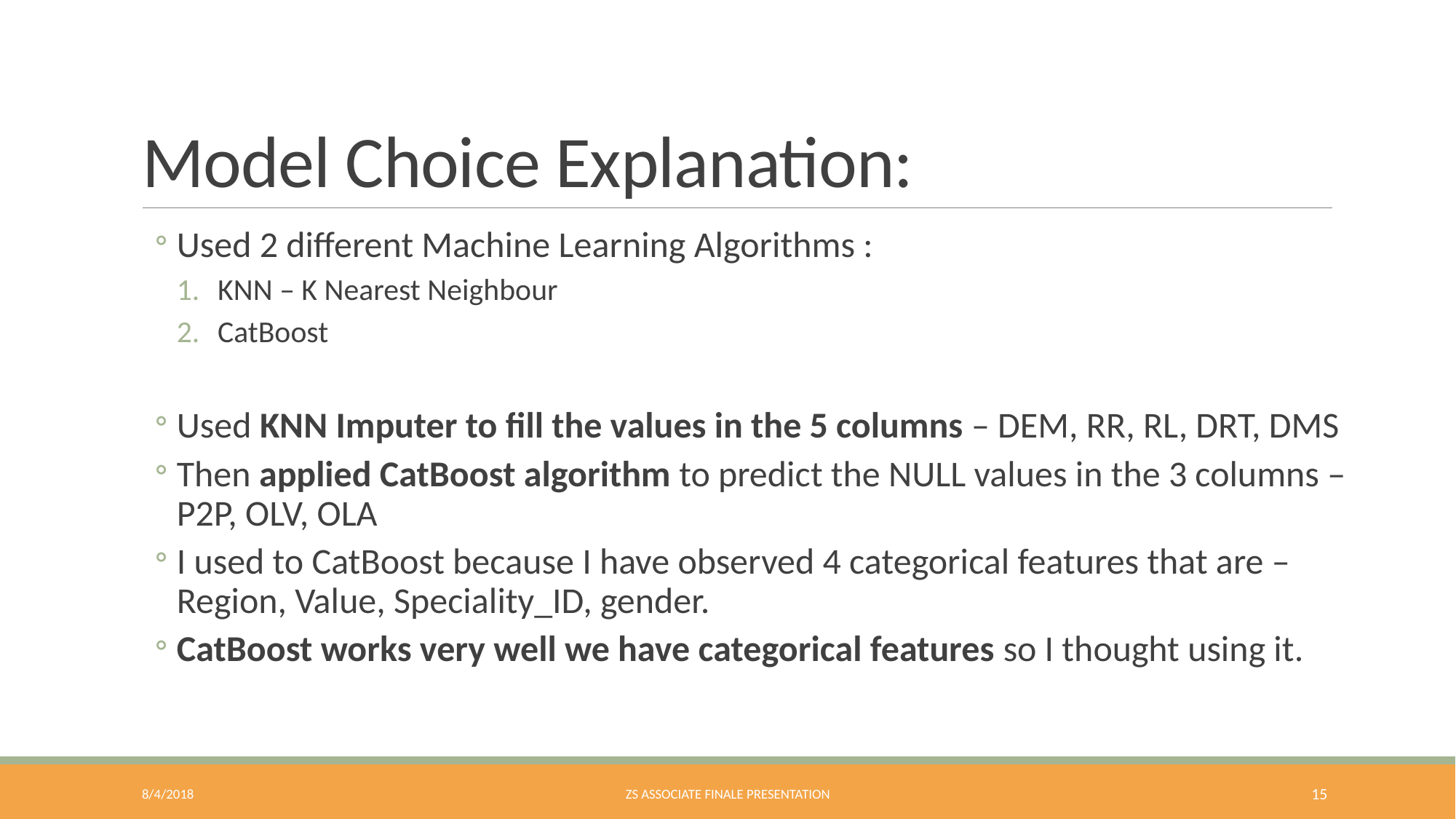

# Model Choice Explanation:
Used 2 different Machine Learning Algorithms :
KNN – K Nearest Neighbour
CatBoost

Used KNN Imputer to fill the values in the 5 columns – DEM, RR, RL, DRT, DMS
Then applied CatBoost algorithm to predict the NULL values in the 3 columns – P2P, OLV, OLA
I used to CatBoost because I have observed 4 categorical features that are – Region, Value, Speciality_ID, gender.
CatBoost works very well we have categorical features so I thought using it.

8/4/2018
ZS ASSOCIATE FINALE PRESENTATION
15